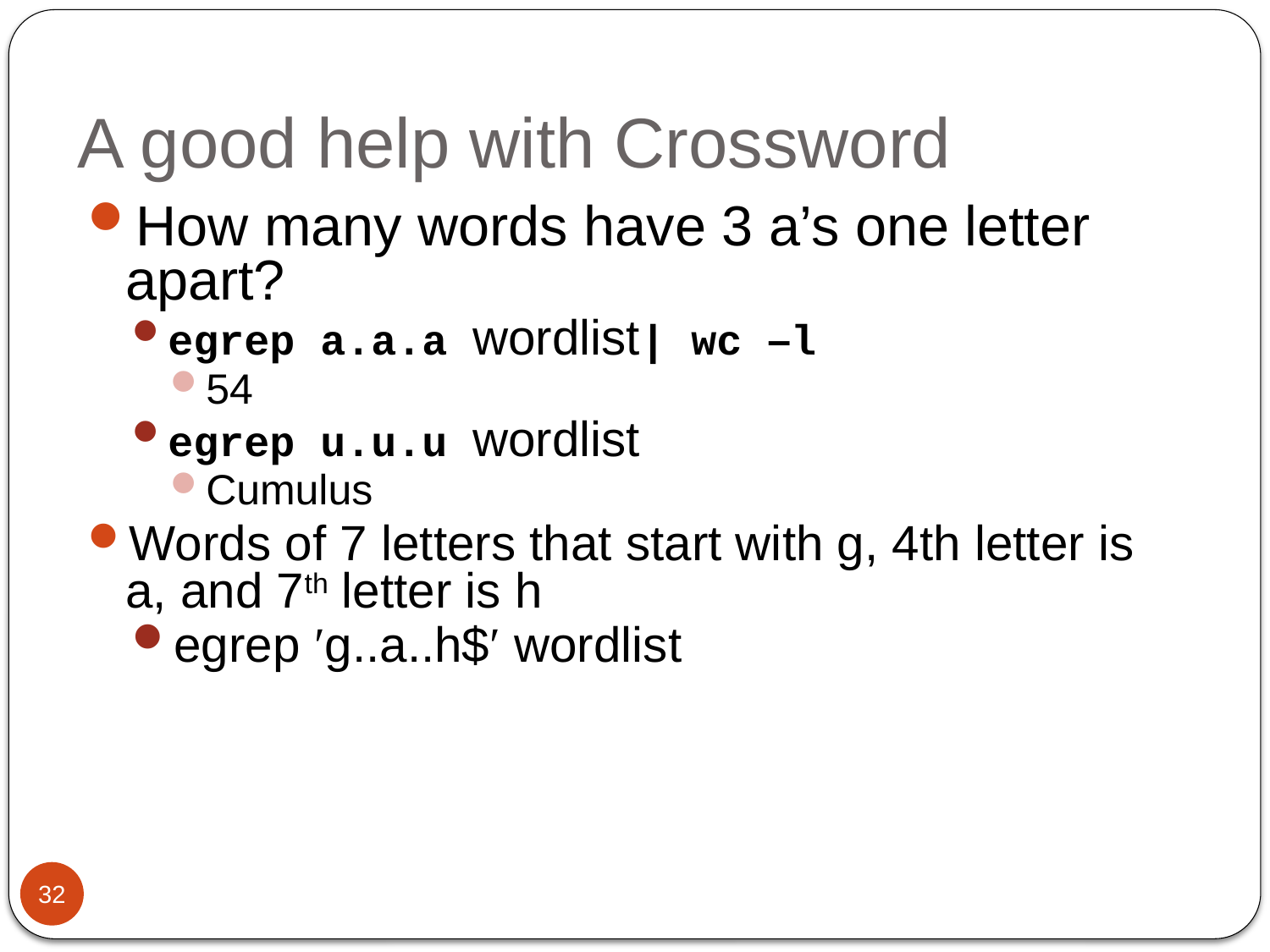

# A good help with Crossword
How many words have 3 a’s one letter apart?
egrep a.a.a wordlist| wc –l
54
egrep u.u.u wordlist
Cumulus
Words of 7 letters that start with g, 4th letter is a, and 7th letter is h
egrep ′g..a..h$′ wordlist

32